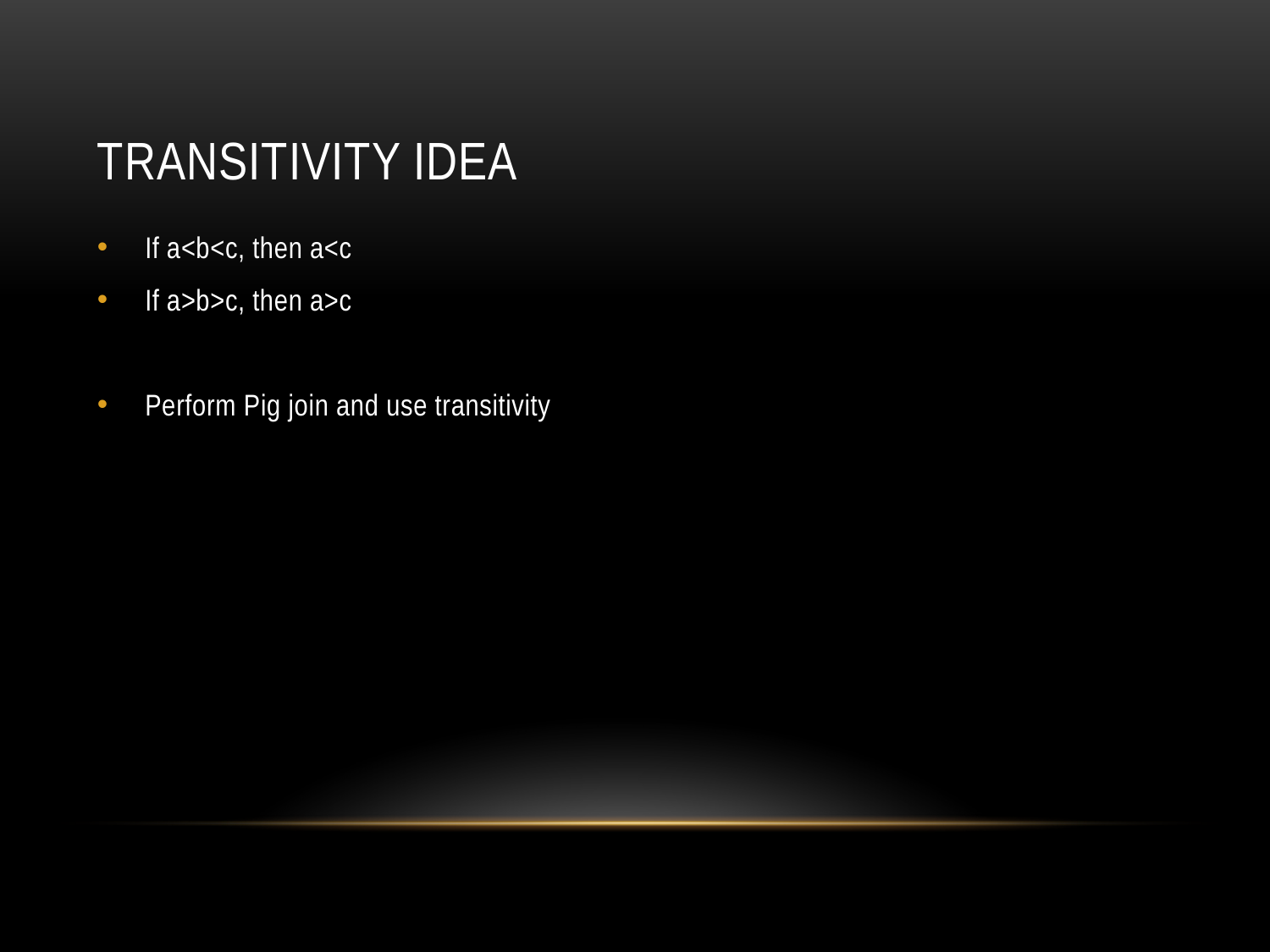

# Transitivity idea

If a<b<c, then a<c
If a>b>c, then a>c

Perform Pig join and use transitivity